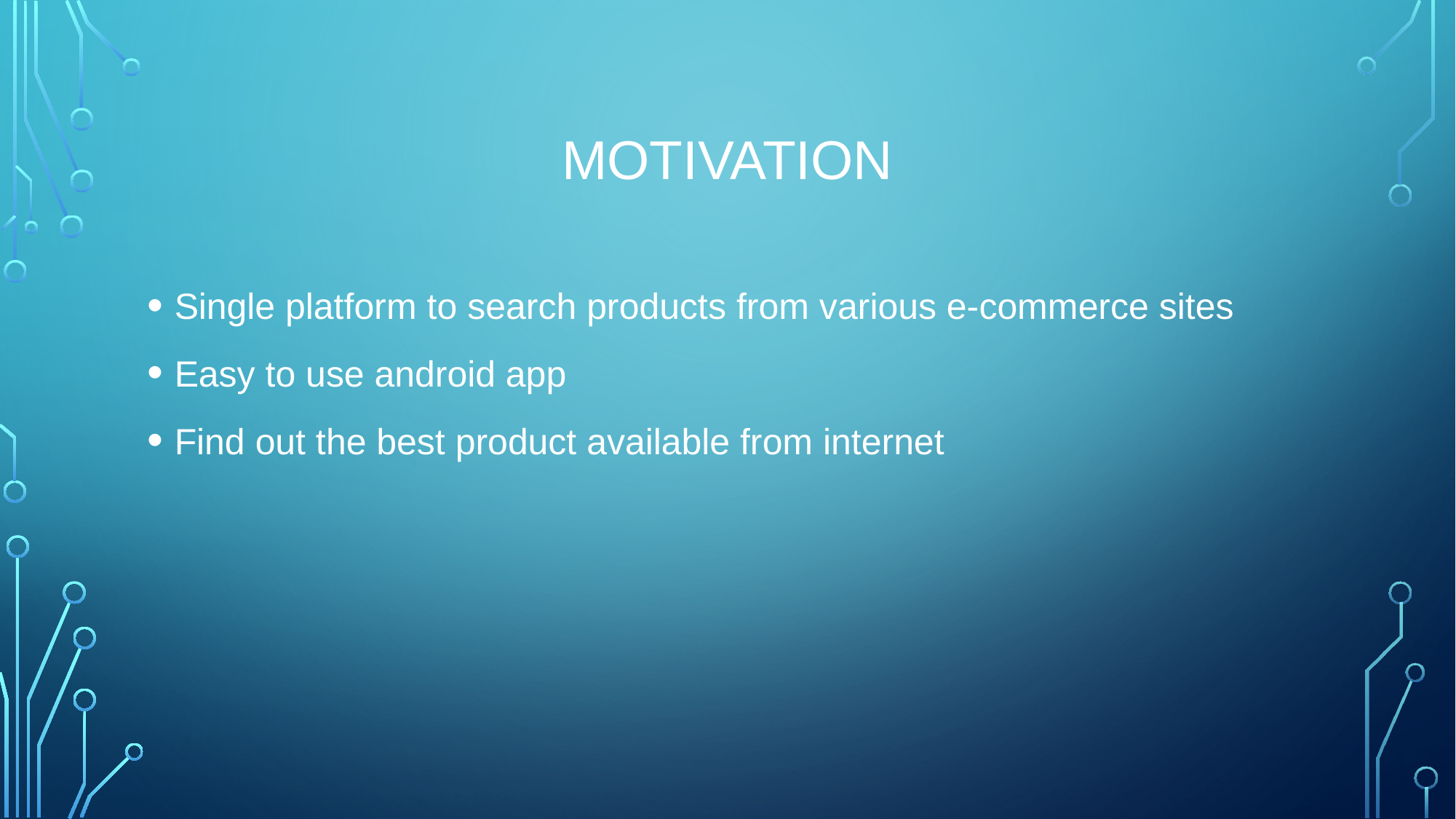

# Motivation
Single platform to search products from various e-commerce sites
Easy to use android app
Find out the best product available from internet